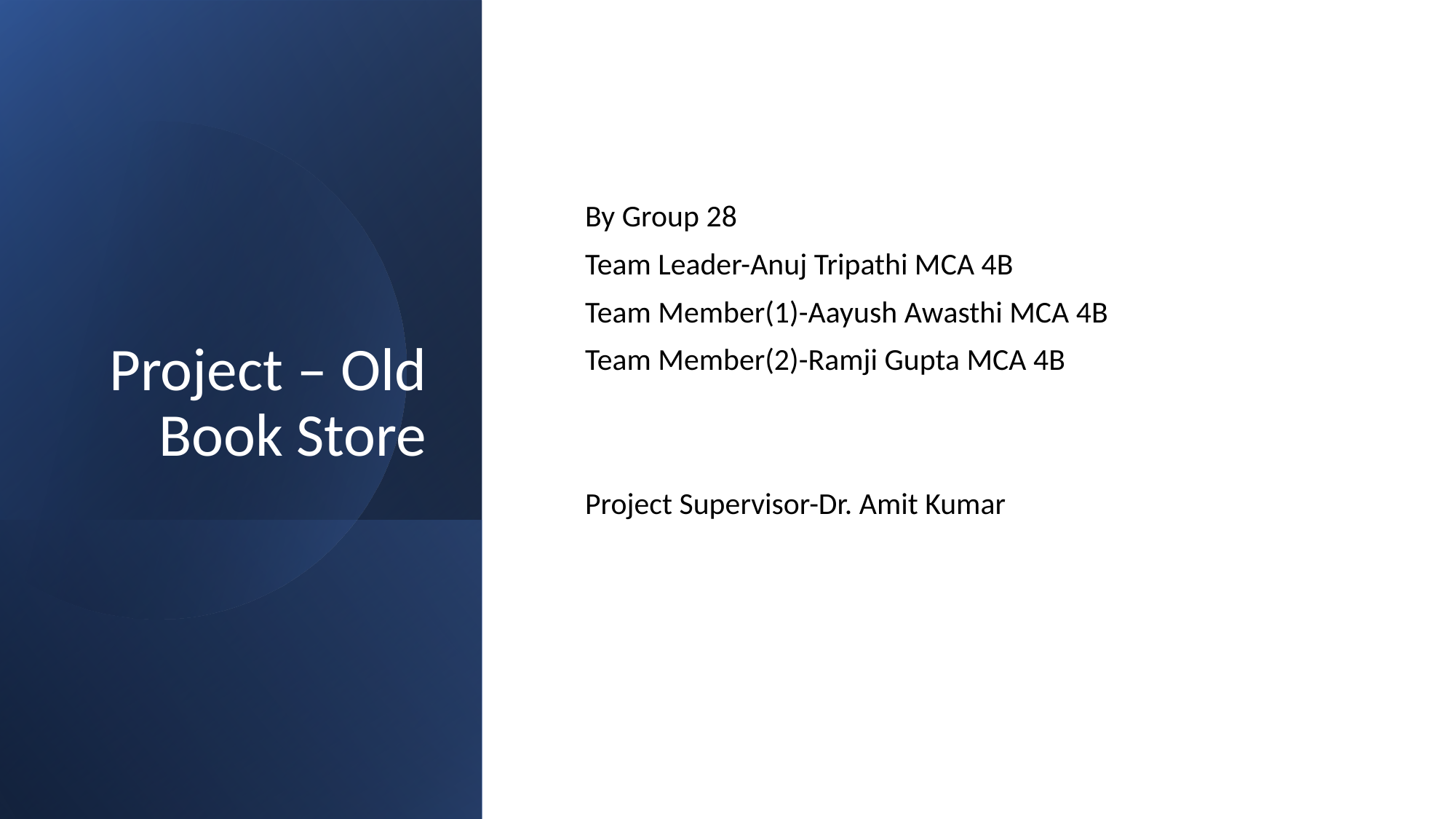

# Project – Old Book Store
By Group 28
Team Leader-Anuj Tripathi MCA 4B
Team Member(1)-Aayush Awasthi MCA 4B
Team Member(2)-Ramji Gupta MCA 4B

Project Supervisor-Dr. Amit Kumar